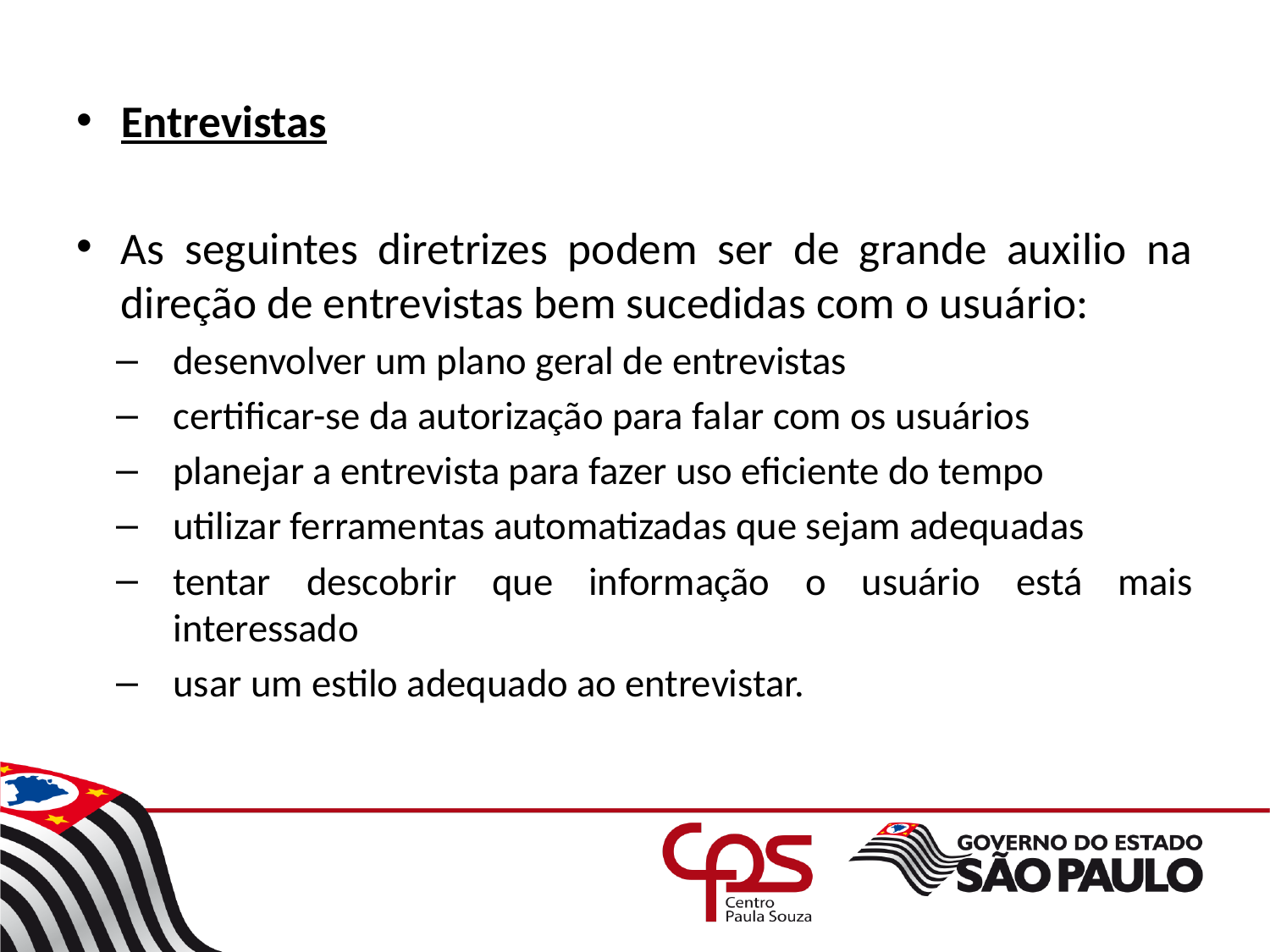

Entrevistas

As seguintes diretrizes podem ser de grande auxilio na direção de entrevistas bem sucedidas com o usuário:
desenvolver um plano geral de entrevistas
certificar-se da autorização para falar com os usuários
planejar a entrevista para fazer uso eficiente do tempo
utilizar ferramentas automatizadas que sejam adequadas
tentar descobrir que informação o usuário está mais interessado
usar um estilo adequado ao entrevistar.